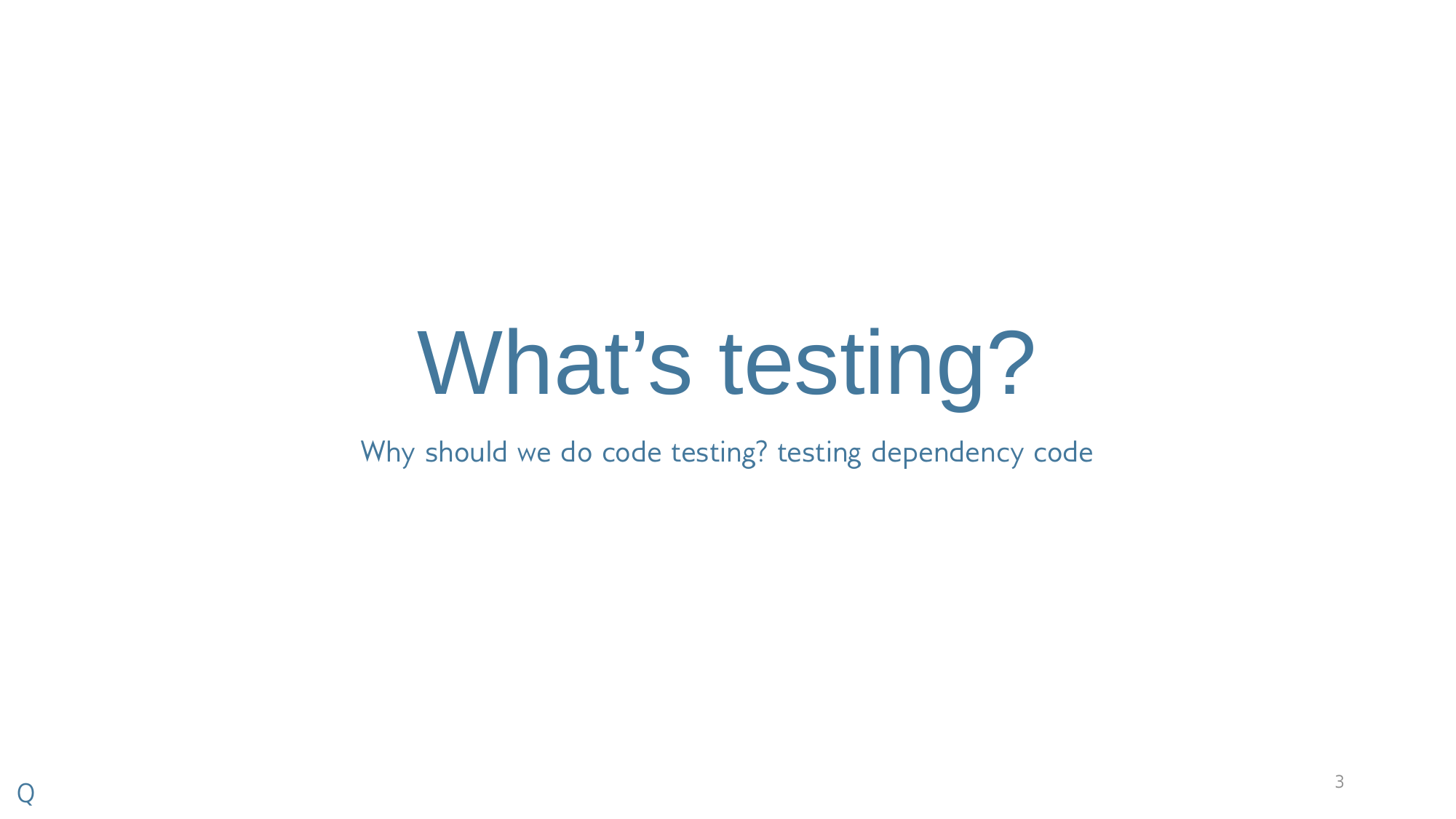

# What’s testing?
Why should we do code testing? testing dependency code
3
Q